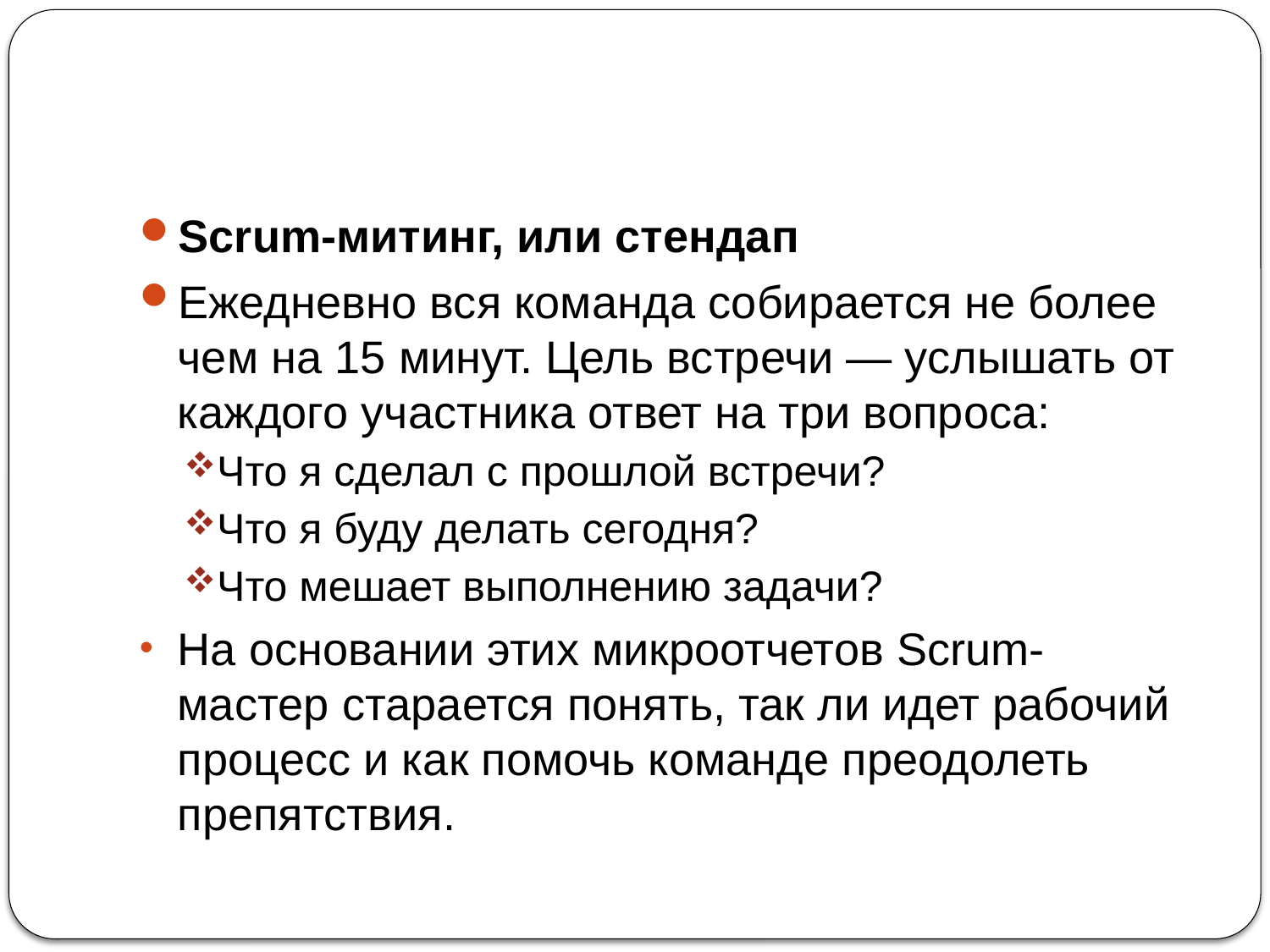

Scrum-митинг, или стендап
Ежедневно вся команда собирается не более чем на 15 минут. Цель встречи — услышать от каждого участника ответ на три вопроса:
Что я сделал с прошлой встречи?
Что я буду делать сегодня?
Что мешает выполнению задачи?
На основании этих микроотчетов Scrum-мастер старается понять, так ли идет рабочий процесс и как помочь команде преодолеть препятствия.